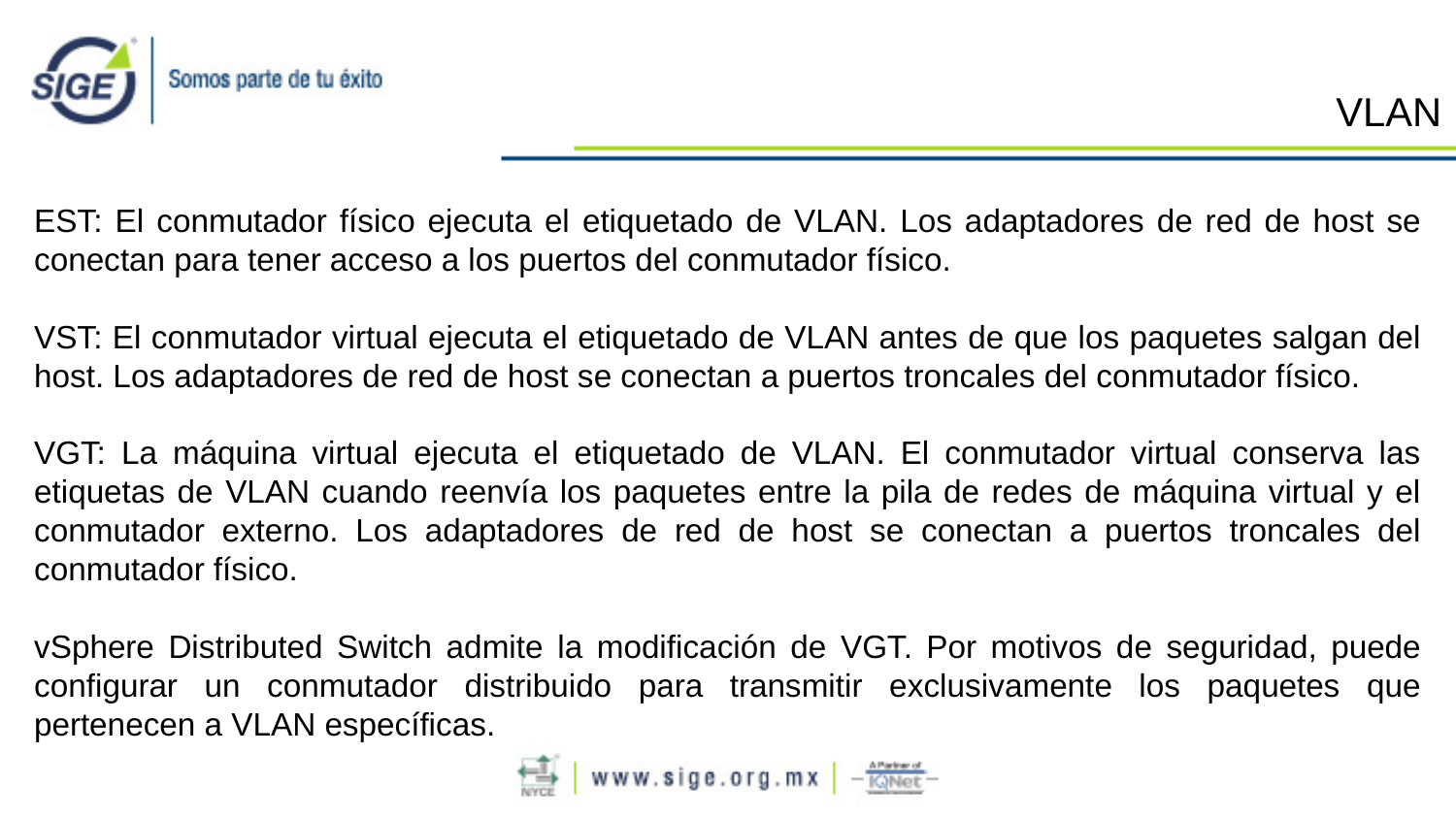

VLAN
EST: El conmutador físico ejecuta el etiquetado de VLAN. Los adaptadores de red de host se conectan para tener acceso a los puertos del conmutador físico.

VST: El conmutador virtual ejecuta el etiquetado de VLAN antes de que los paquetes salgan del host. Los adaptadores de red de host se conectan a puertos troncales del conmutador físico.

VGT: La máquina virtual ejecuta el etiquetado de VLAN. El conmutador virtual conserva las etiquetas de VLAN cuando reenvía los paquetes entre la pila de redes de máquina virtual y el conmutador externo. Los adaptadores de red de host se conectan a puertos troncales del conmutador físico.

vSphere Distributed Switch admite la modificación de VGT. Por motivos de seguridad, puede configurar un conmutador distribuido para transmitir exclusivamente los paquetes que pertenecen a VLAN específicas.